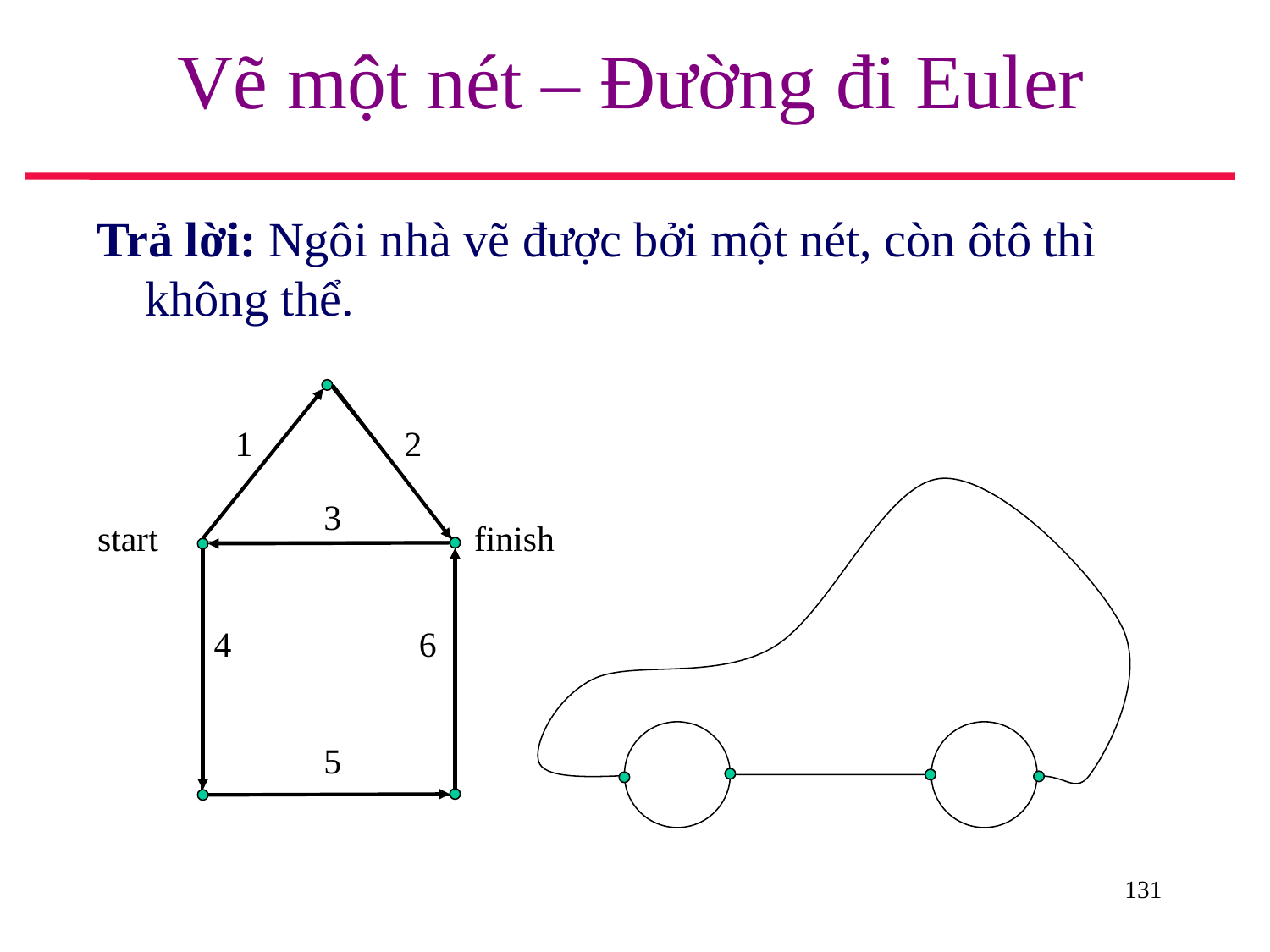

# Vẽ một nét – Đường đi Euler
Trả lời: Ngôi nhà vẽ được bởi một nét, còn ôtô thì không thể.

1
2

3
start
finish

4
6

5

131